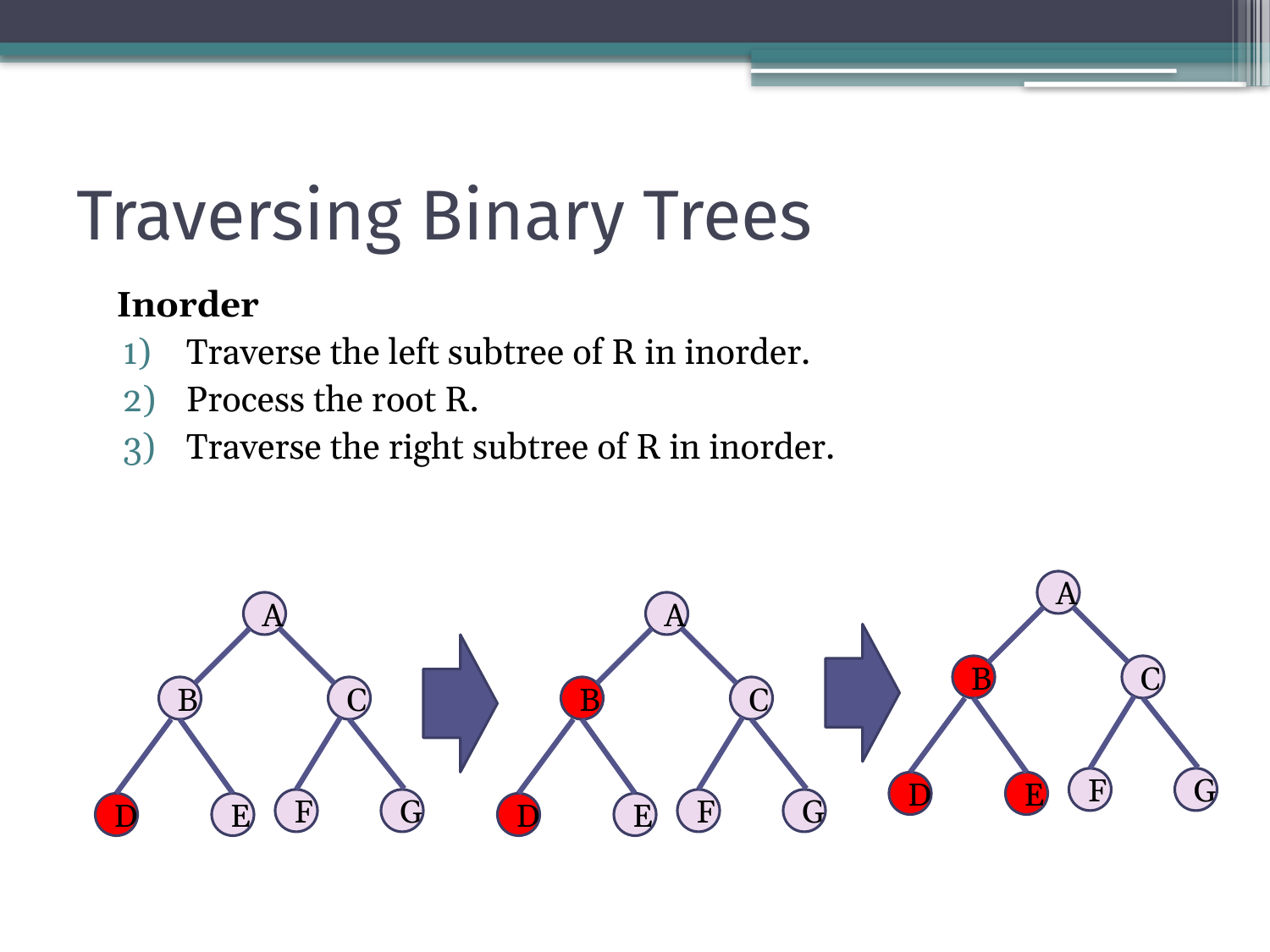

# Traversing Binary Trees
	Inorder
Traverse the left subtree of R in inorder.
Process the root R.
Traverse the right subtree of R in inorder.
A
A
A

B
C
B
C
B
C
F
G
D
E
F
G
F
G
D
E
D
E